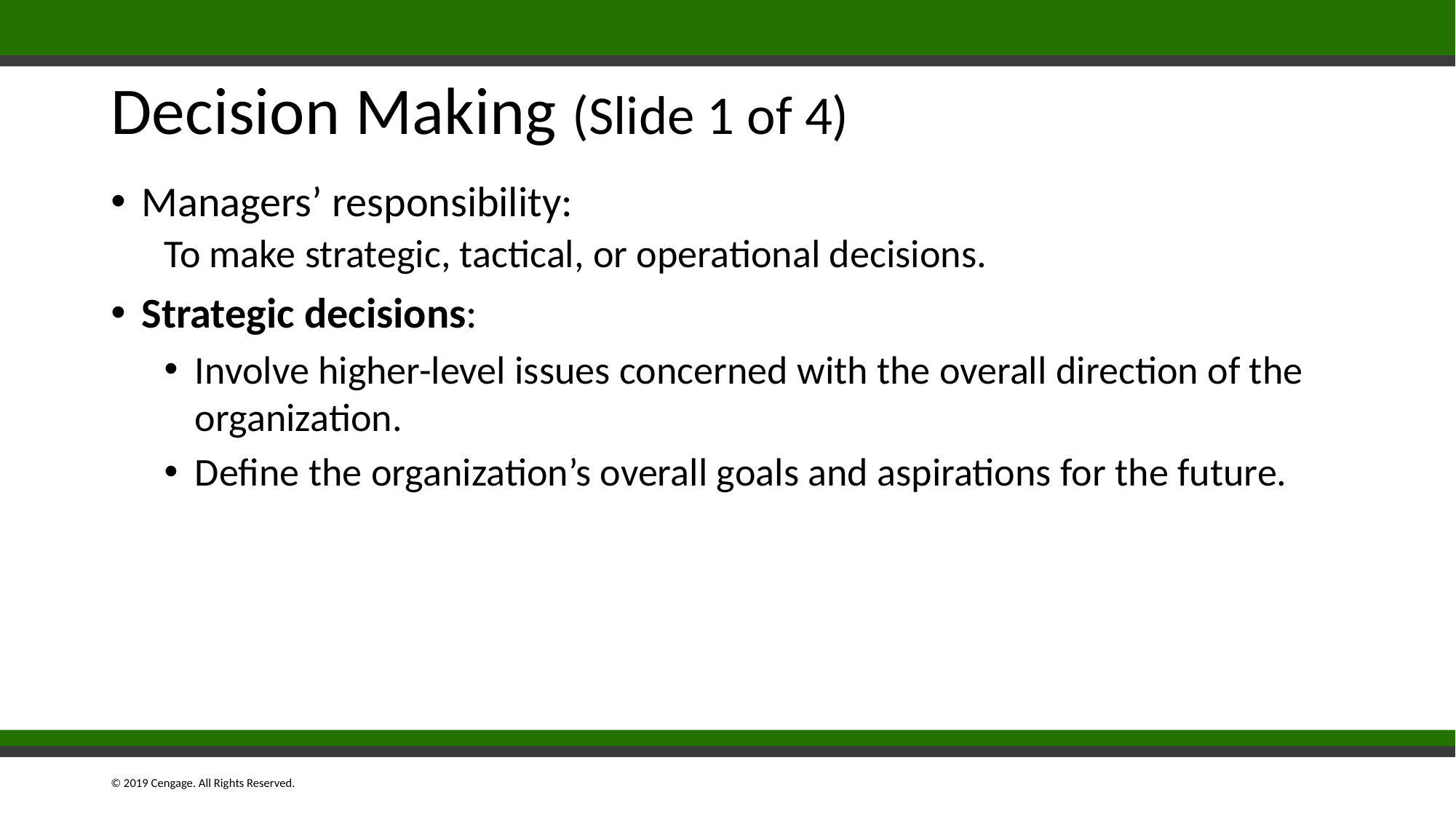

# Decision Making (Slide 1 of 4)
Managers’ responsibility:
To make strategic, tactical, or operational decisions.
Strategic decisions:
Involve higher-level issues concerned with the overall direction of the organization.
Define the organization’s overall goals and aspirations for the future.